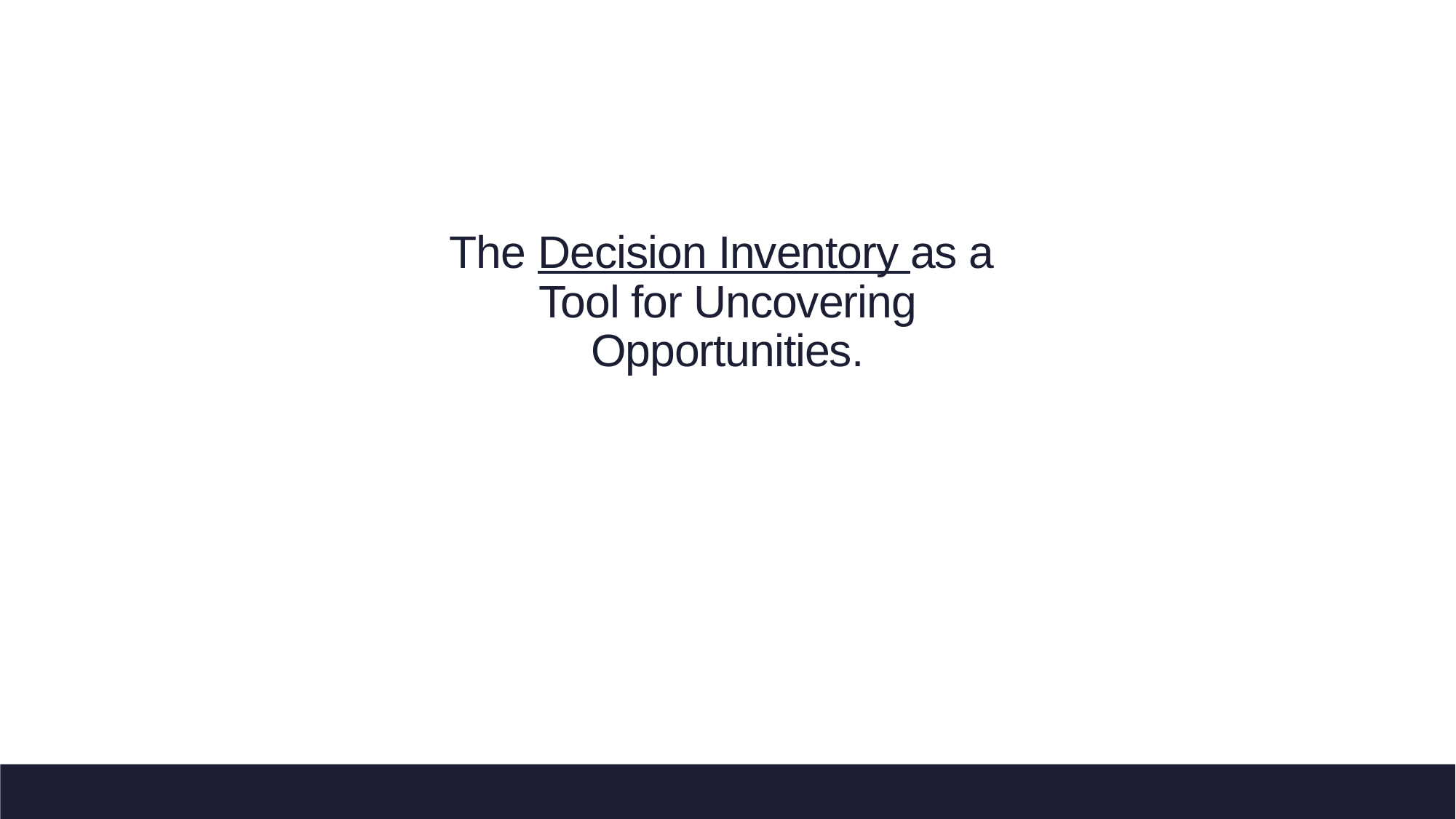

The Decision Inventory as a
Tool for Uncovering Opportunities.